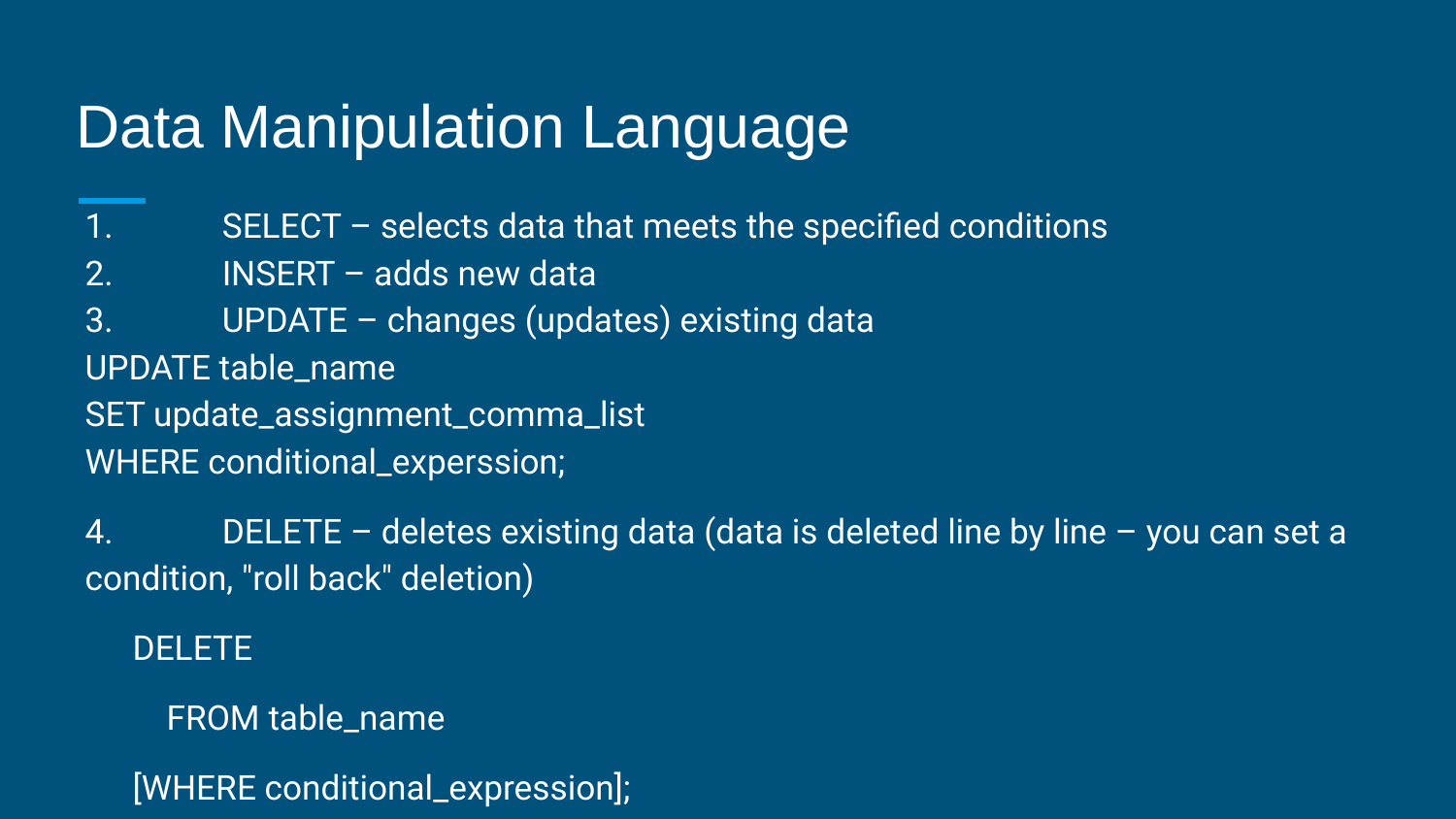

# Data Manipulation Language
1.	SELECT – selects data that meets the specified conditions
2.	INSERT – adds new data
3.	UPDATE – changes (updates) existing data
UPDATE table_name
SET update_assignment_comma_list
WHERE conditional_experssion;
4.	DELETE – deletes existing data (data is deleted line by line – you can set a condition, "roll back" deletion)
DELETE
    FROM table_name
[WHERE conditional_expression];